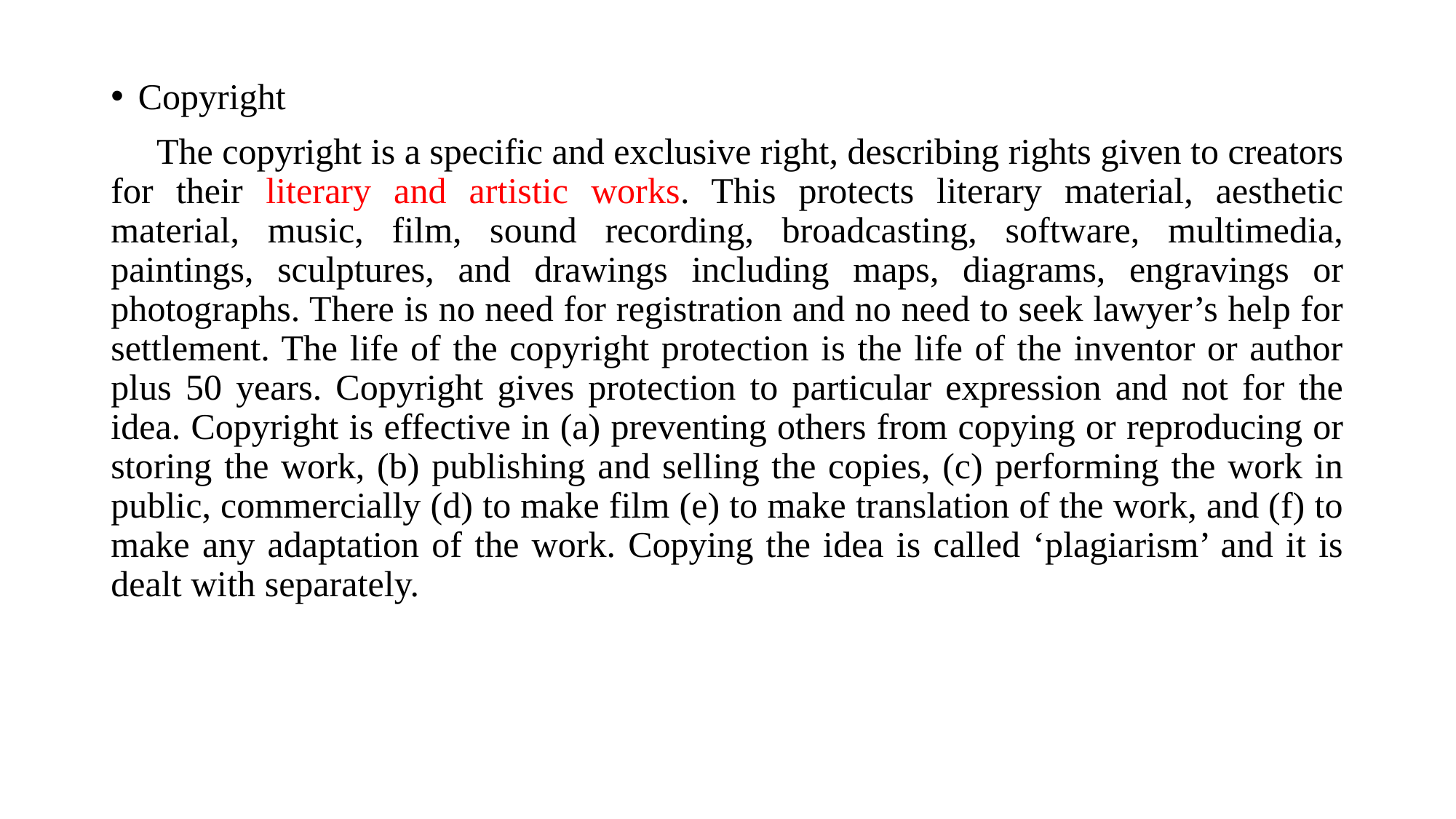

Copyright
     The copyright is a specific and exclusive right, describing rights given to creators for their literary and artistic works. This protects literary material, aesthetic material, music, film, sound recording, broadcasting, software, multimedia, paintings, sculptures, and drawings including maps, diagrams, engravings or photographs. There is no need for registration and no need to seek lawyer’s help for settlement. The life of the copyright protection is the life of the inventor or author plus 50 years. Copyright gives protection to particular expression and not for the idea. Copyright is effective in (a) preventing others from copying or reproducing or storing the work, (b) publishing and selling the copies, (c) performing the work in public, commercially (d) to make film (e) to make translation of the work, and (f) to make any adaptation of the work. Copying the idea is called ‘plagiarism’ and it is dealt with separately.